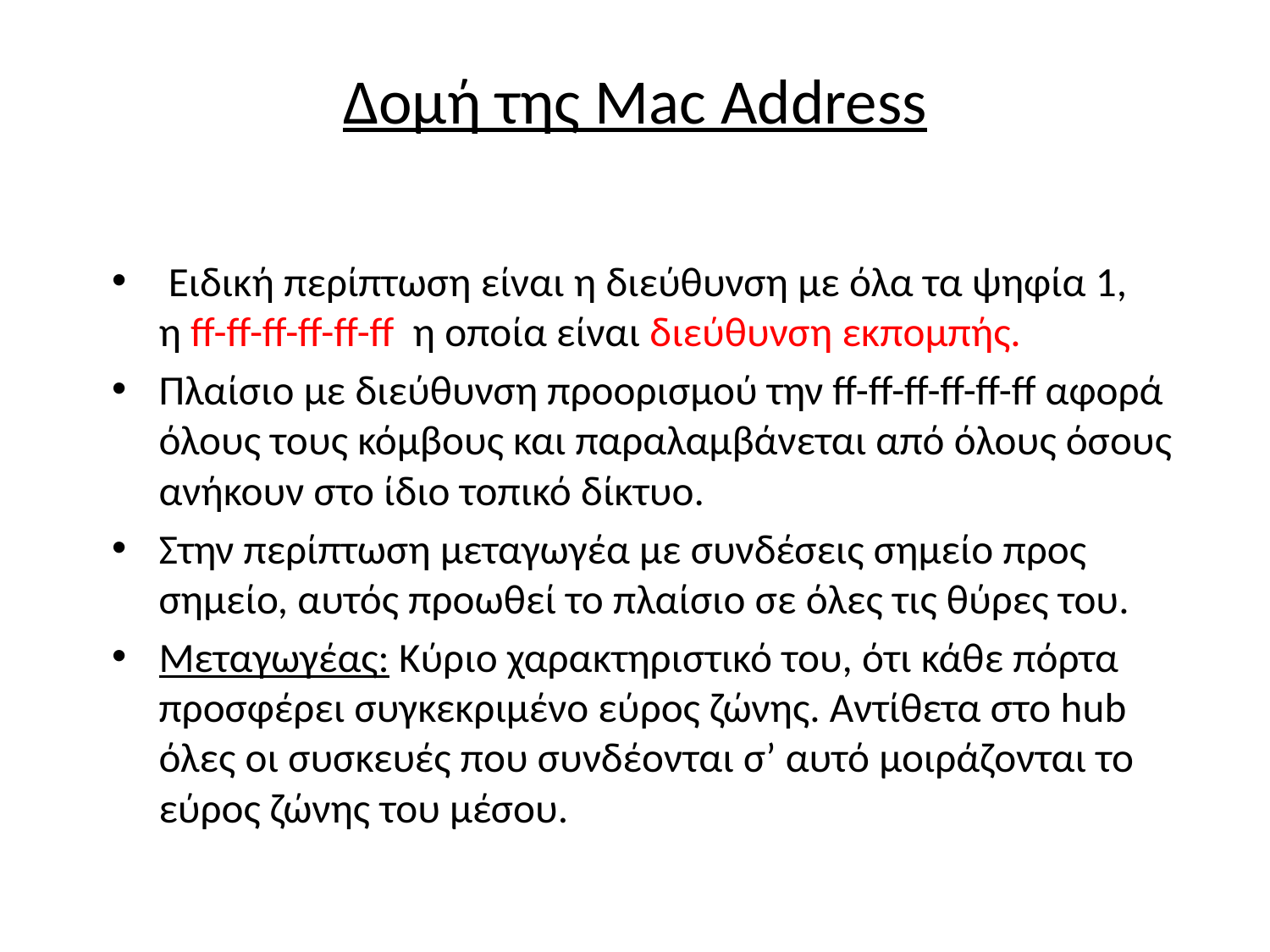

# Δομή της Mac Address

 Ειδική περίπτωση είναι η διεύθυνση με όλα τα ψηφία 1,       η ff-ff-ff-ff-ff-ff  η οποία είναι διεύθυνση εκπομπής.
Πλαίσιο με διεύθυνση προορισμού την ff-ff-ff-ff-ff-ff αφορά όλους τους κόμβους και παραλαμβάνεται από όλους όσους ανήκουν στο ίδιο τοπικό δίκτυο.
Στην περίπτωση μεταγωγέα με συνδέσεις σημείο προς σημείο, αυτός προωθεί το πλαίσιο σε όλες τις θύρες του.
Μεταγωγέας: Κύριο χαρακτηριστικό του, ότι κάθε πόρτα προσφέρει συγκεκριμένο εύρος ζώνης. Αντίθετα στο hub όλες οι συσκευές που συνδέονται σ’ αυτό μοιράζονται το εύρος ζώνης του μέσου.